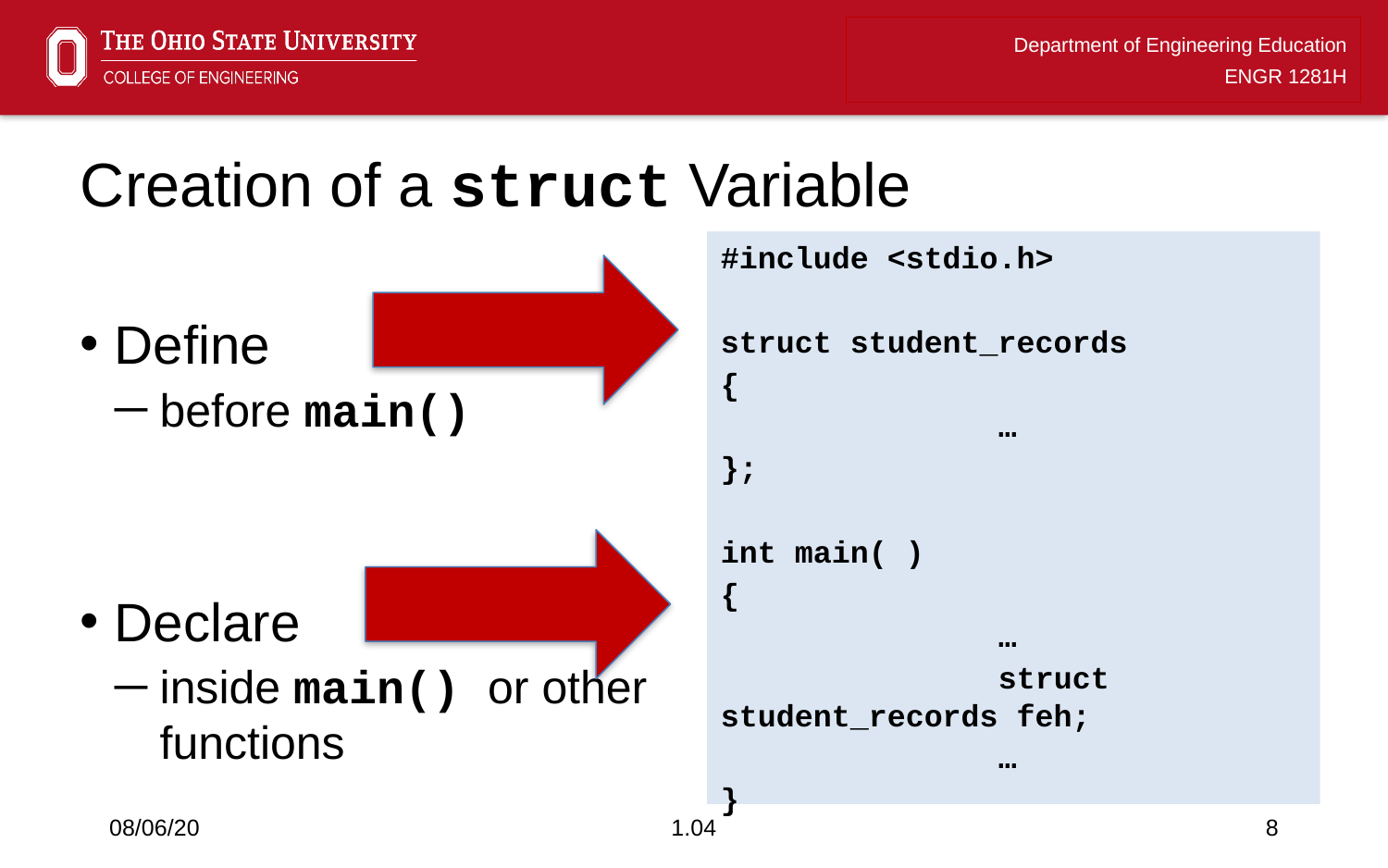

# Creation of a struct Variable

Define
before main()

Declare
inside main() or other functions
#include <stdio.h>

struct student_records
{
		…
};

int main( )
{
		…
		struct student_records feh;
		…
}

08/06/20
1.04
8